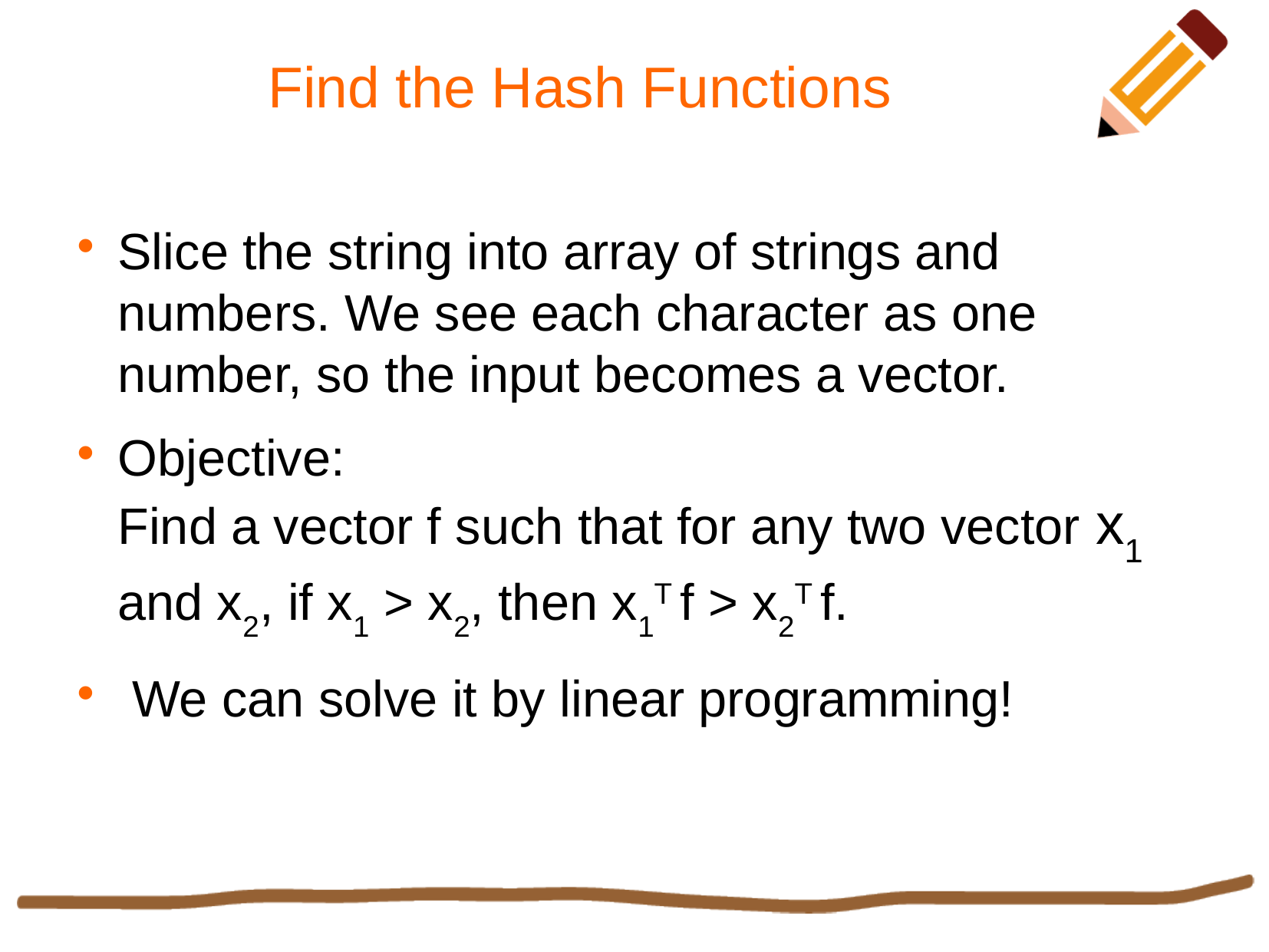

Find the Hash Functions
Slice the string into array of strings and numbers. We see each character as one number, so the input becomes a vector.
Objective:
Find a vector f such that for any two vector x1 and x2, if x1 > x2, then x1T f > x2T f.
 We can solve it by linear programming!